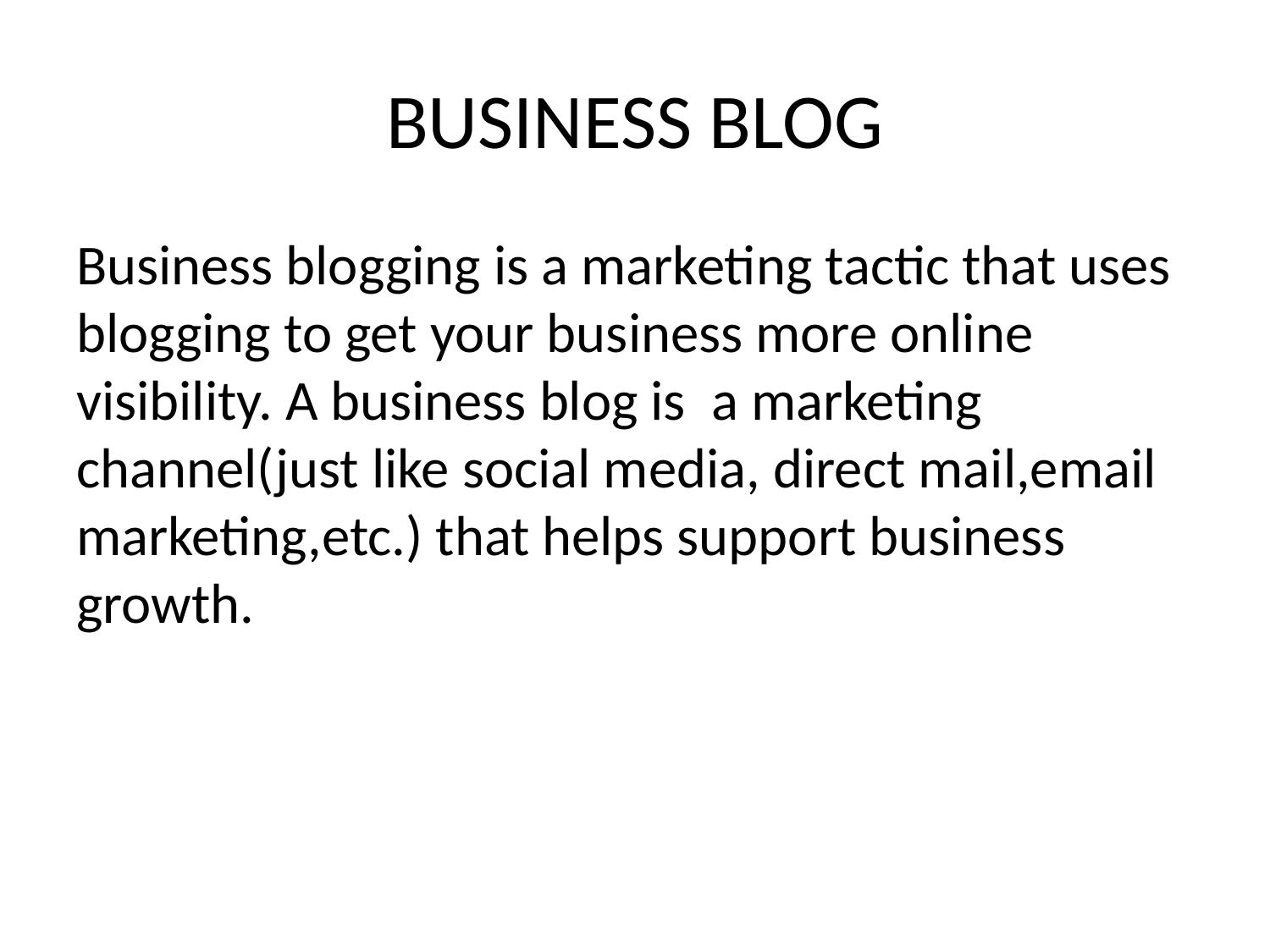

# BUSINESS BLOG
Business blogging is a marketing tactic that uses blogging to get your business more online visibility. A business blog is  a marketing channel(just like social media, direct mail,email marketing,etc.) that helps support business growth.